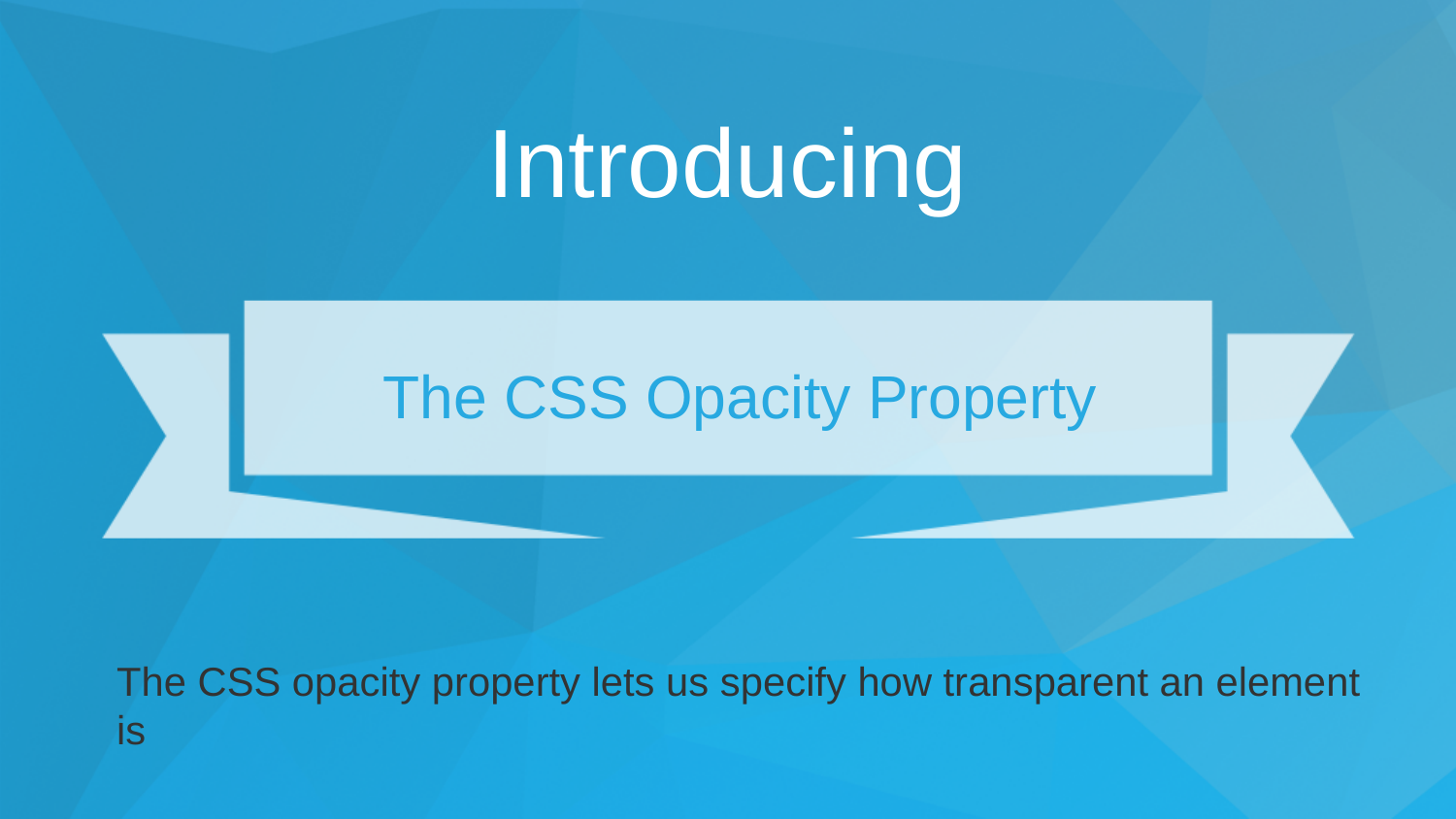

# The CSS Opacity Property
The CSS opacity property lets us specify how transparent an element is